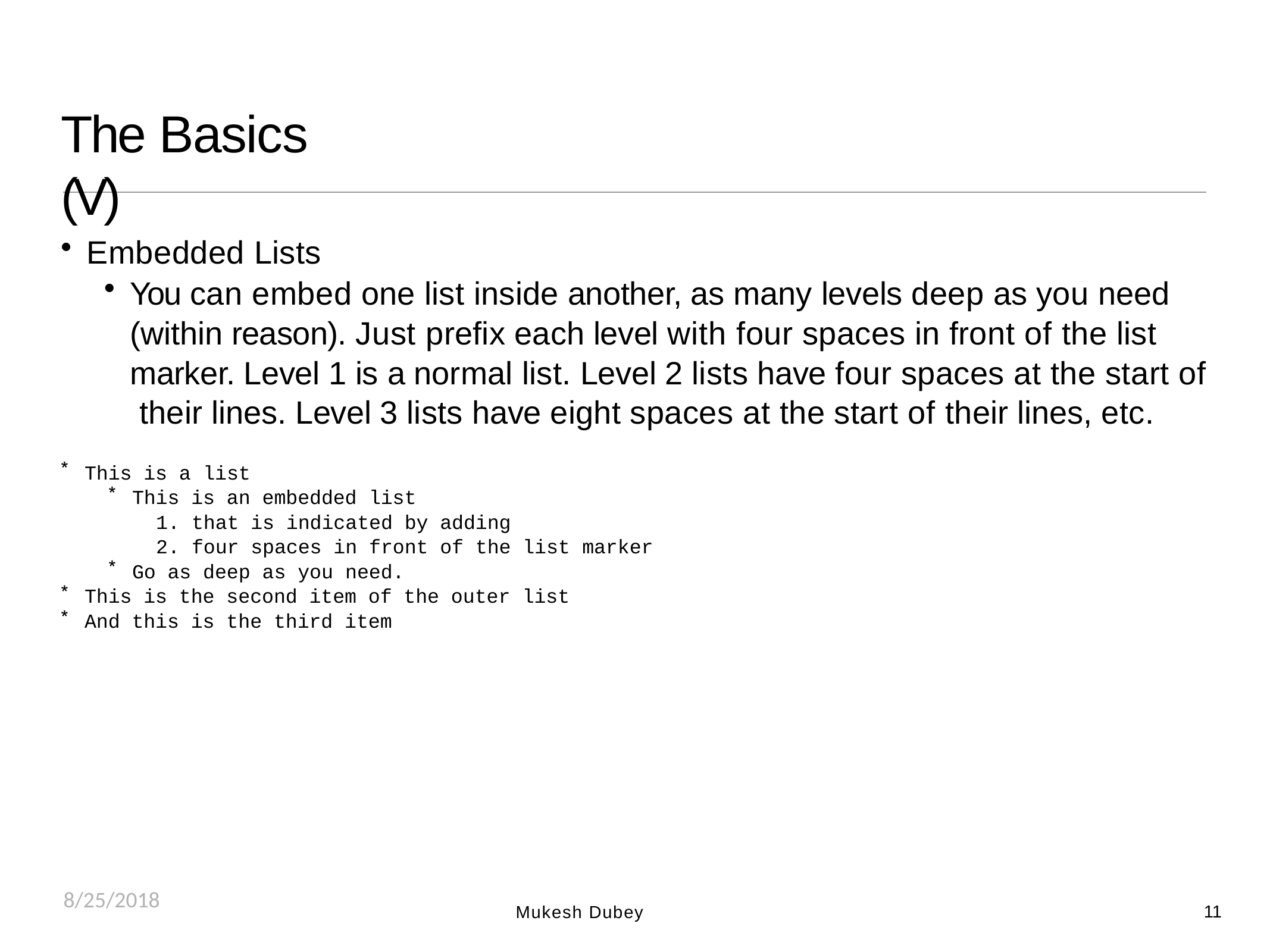

# The Basics (V)
Embedded Lists
You can embed one list inside another, as many levels deep as you need  (within reason). Just prefix each level with four spaces in front of the list  marker. Level 1 is a normal list. Level 2 lists have four spaces at the start of  their lines. Level 3 lists have eight spaces at the start of their lines, etc.
This is a list
This is an embedded list
that is indicated by adding
four spaces in front of the list marker
Go as deep as you need.
This is the second item of the outer list
And this is the third item
8/25/2018
11
Mukesh Dubey